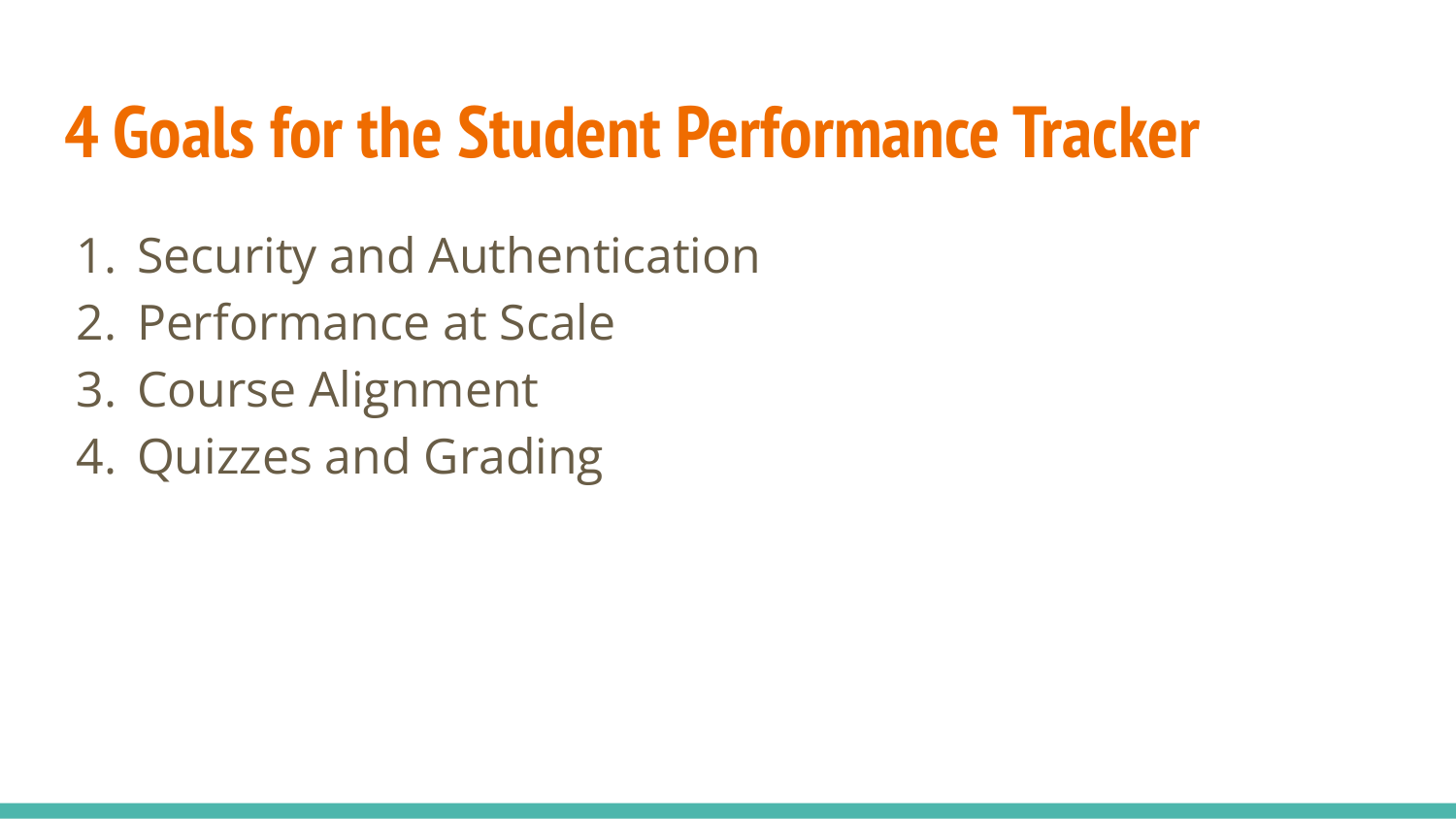

# 4 Goals for the Student Performance Tracker
Security and Authentication
Performance at Scale
Course Alignment
Quizzes and Grading